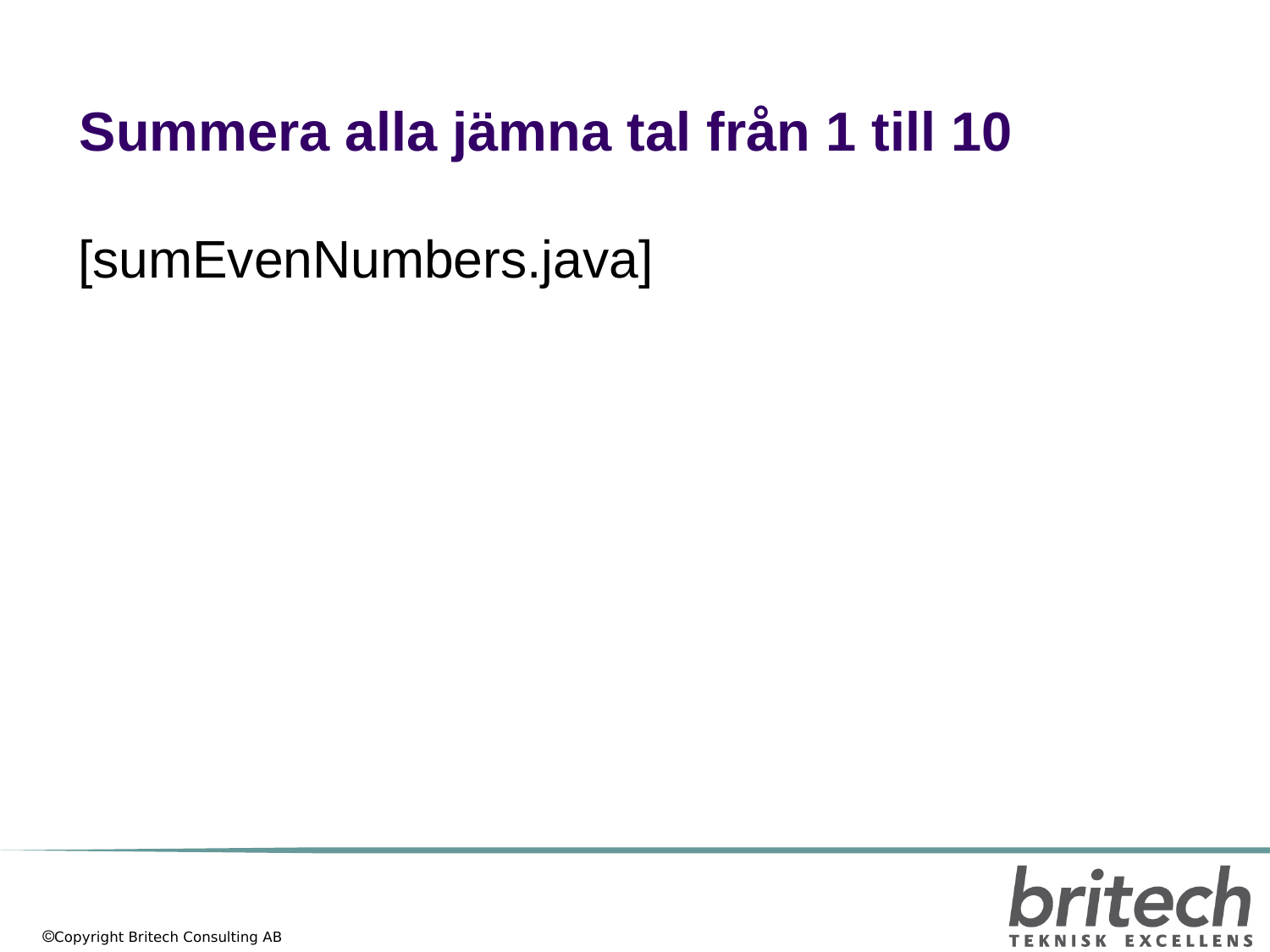

# Summera alla jämna tal från 1 till 10
[sumEvenNumbers.java]